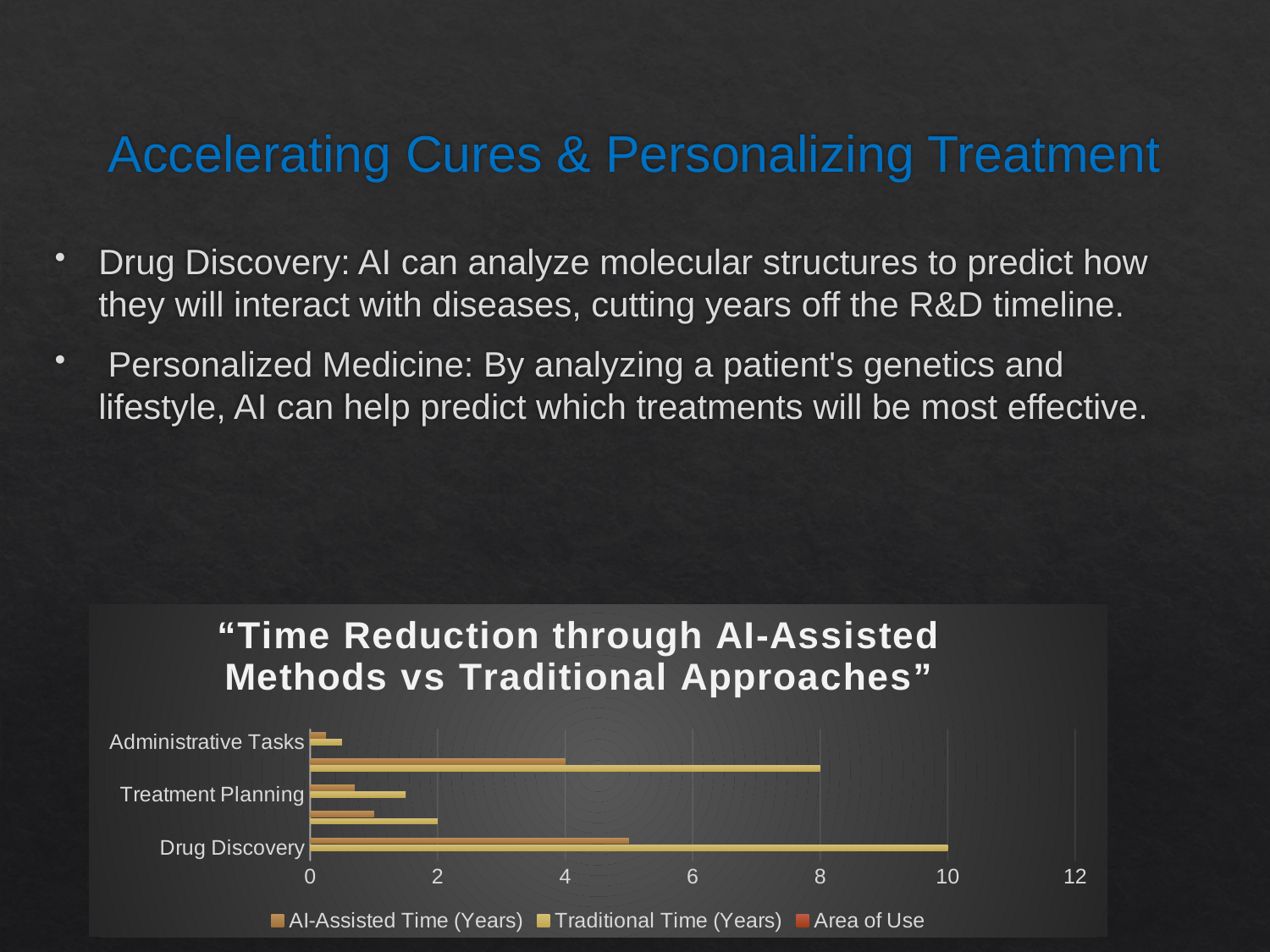

# Accelerating Cures & Personalizing Treatment
Drug Discovery: AI can analyze molecular structures to predict how they will interact with diseases, cutting years off the R&D timeline.
 Personalized Medicine: By analyzing a patient's genetics and lifestyle, AI can help predict which treatments will be most effective.

### Chart: “Time Reduction through AI-Assisted Methods vs Traditional Approaches”

| Category | Area of Use | Traditional Time (Years) | AI-Assisted Time (Years) |
|---|---|---|---|
| Drug Discovery | 0.0 | 10.0 | 5.0 |
| Disease Diagnosis | 0.0 | 2.0 | 1.0 |
| Treatment Planning | 0.0 | 1.5 | 0.7 |
| Clinical Trials | 0.0 | 8.0 | 4.0 |
| Administrative Tasks | 0.0 | 0.5 | 0.25 |